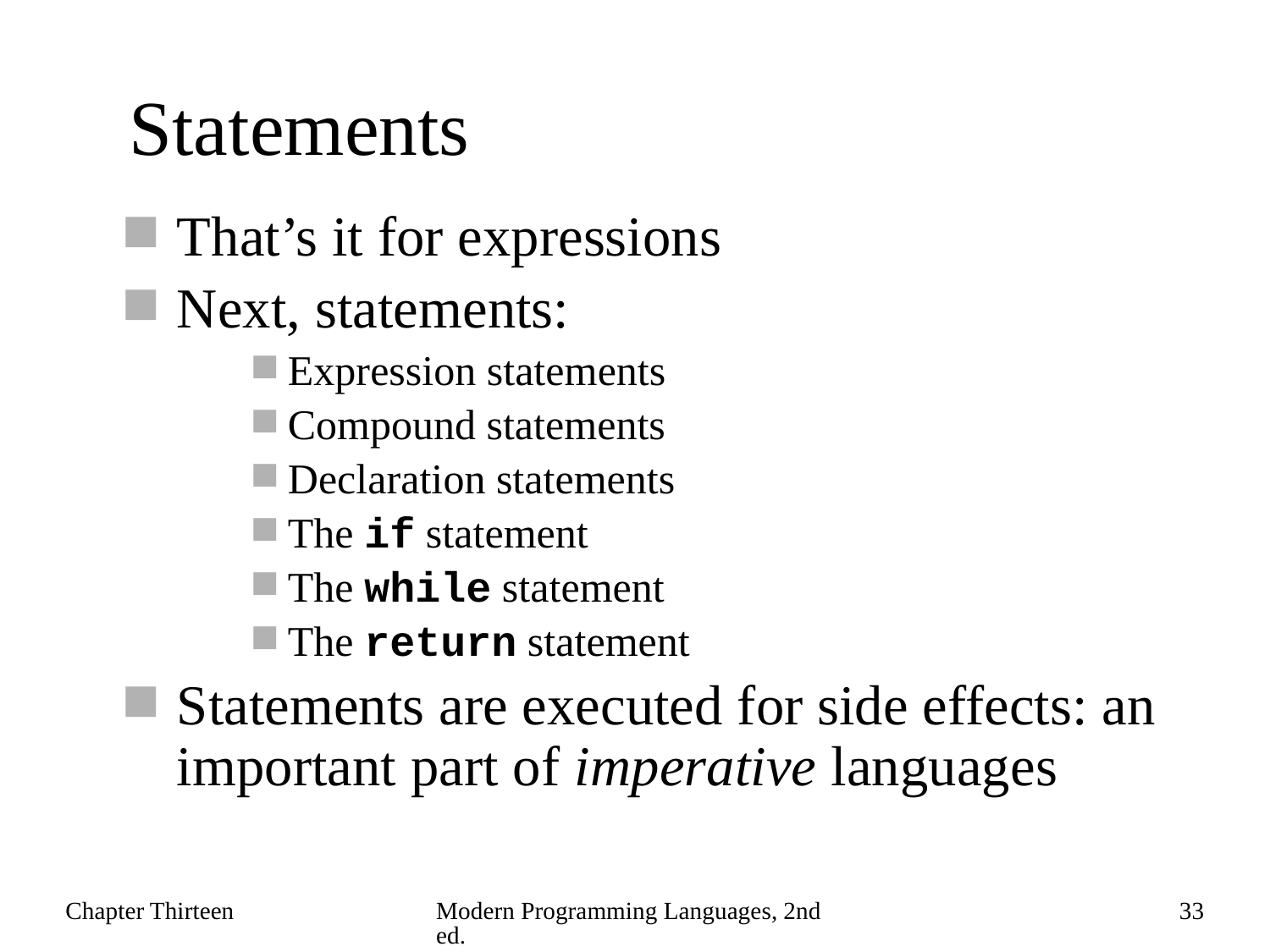

# Statements
That’s it for expressions
Next, statements:
Expression statements
Compound statements
Declaration statements
The if statement
The while statement
The return statement
Statements are executed for side effects: an important part of imperative languages
Chapter Thirteen
Modern Programming Languages, 2nd ed.
33